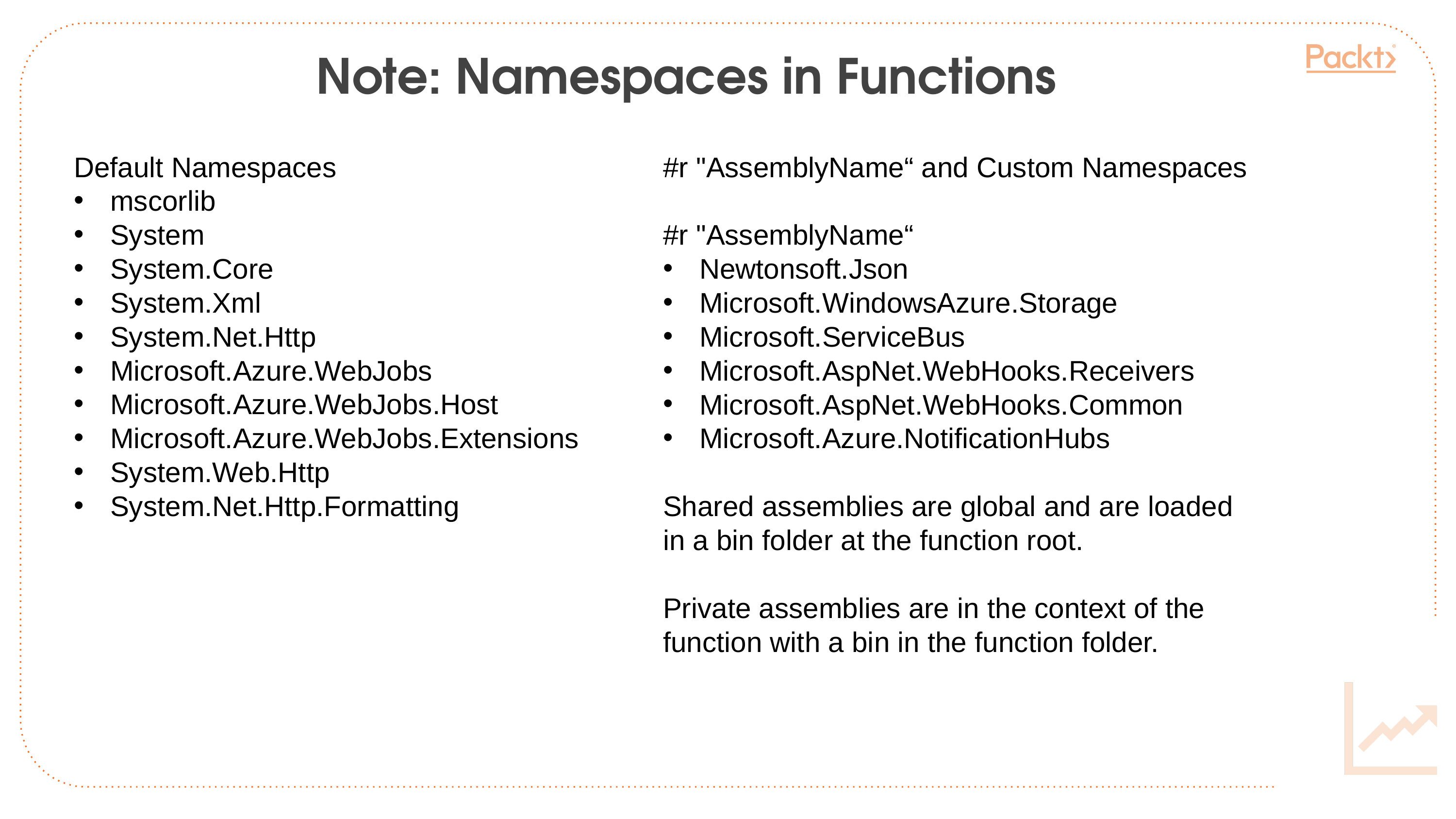

Note: Namespaces in Functions
Default Namespaces
mscorlib
System
System.Core
System.Xml
System.Net.Http
Microsoft.Azure.WebJobs
Microsoft.Azure.WebJobs.Host
Microsoft.Azure.WebJobs.Extensions
System.Web.Http
System.Net.Http.Formatting
#r "AssemblyName“ and Custom Namespaces

#r "AssemblyName“
Newtonsoft.Json
Microsoft.WindowsAzure.Storage
Microsoft.ServiceBus
Microsoft.AspNet.WebHooks.Receivers
Microsoft.AspNet.WebHooks.Common
Microsoft.Azure.NotificationHubs

Shared assemblies are global and are loaded in a bin folder at the function root.

Private assemblies are in the context of the function with a bin in the function folder.